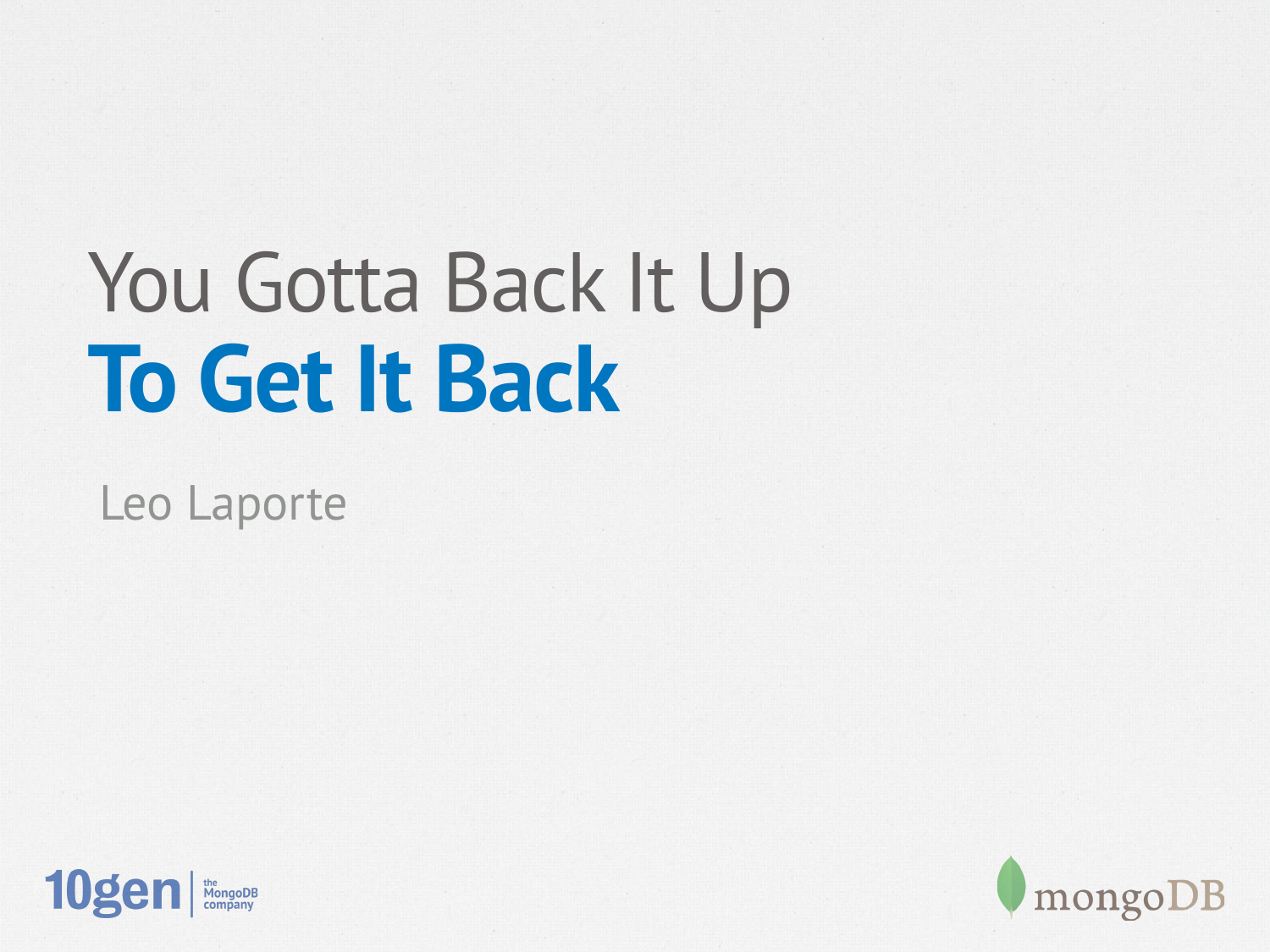

You Gotta Back It Up
To Get It Back
Leo Laporte